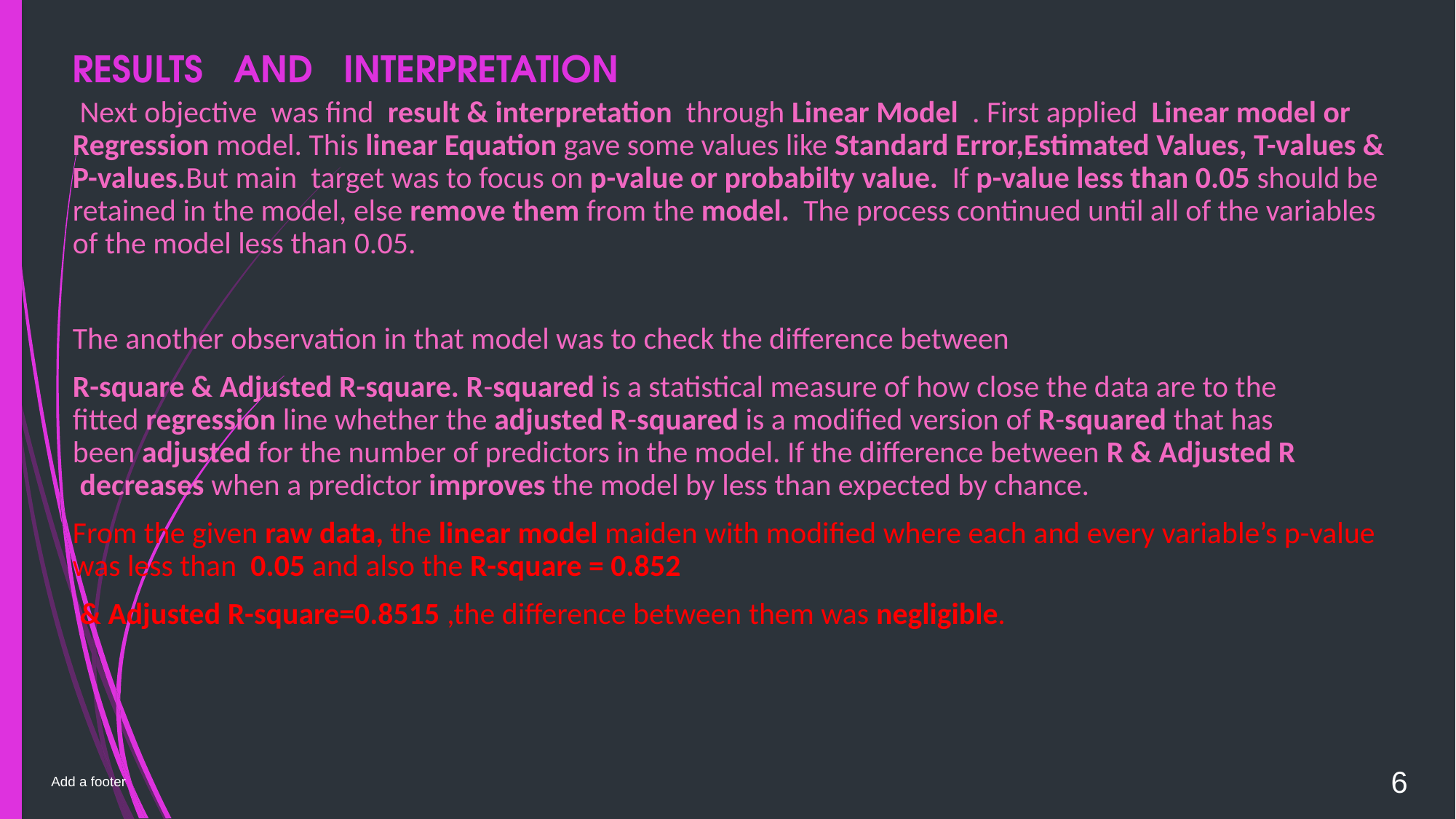

# RESULTS   AND   INTERPRETATION
 Next objective  was find  result & interpretation  through Linear Model  . First applied  Linear model or Regression model. This linear Equation gave some values like Standard Error,Estimated Values, T-values & P-values.But main  target was to focus on p-value or probabilty value.  If p-value less than 0.05 should be retained in the model, else remove them from the model.  The process continued until all of the variables of the model less than 0.05.

The another observation in that model was to check the difference between
R-square & Adjusted R-square. R-squared is a statistical measure of how close the data are to the fitted regression line whether the adjusted R-squared is a modified version of R-squared that has been adjusted for the number of predictors in the model. If the difference between R & Adjusted R   decreases when a predictor improves the model by less than expected by chance.
From the given raw data, the linear model maiden with modified where each and every variable’s p-value was less than  0.05 and also the R-square = 0.852
 & Adjusted R-square=0.8515 ,the difference between them was negligible.

Add a footer
6